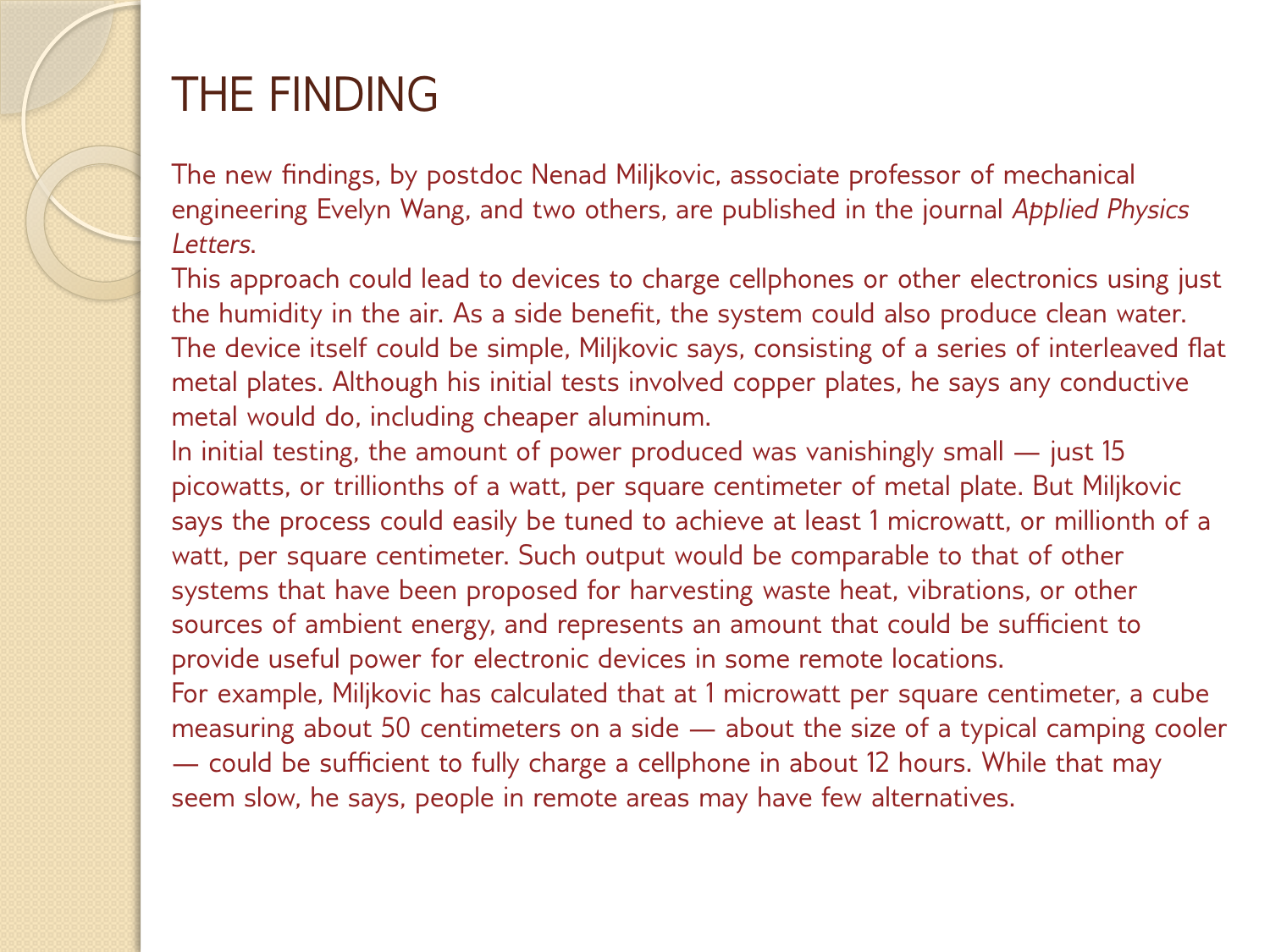

# THE FINDING The new findings, by postdoc Nenad Miljkovic, associate professor of mechanical engineering Evelyn Wang, and two others, are published in the journal Applied Physics Letters. This approach could lead to devices to charge cellphones or other electronics using just the humidity in the air. As a side benefit, the system could also produce clean water. The device itself could be simple, Miljkovic says, consisting of a series of interleaved flat metal plates. Although his initial tests involved copper plates, he says any conductive metal would do, including cheaper aluminum. In initial testing, the amount of power produced was vanishingly small — just 15 picowatts, or trillionths of a watt, per square centimeter of metal plate. But Miljkovic says the process could easily be tuned to achieve at least 1 microwatt, or millionth of a watt, per square centimeter. Such output would be comparable to that of other systems that have been proposed for harvesting waste heat, vibrations, or other sources of ambient energy, and represents an amount that could be sufficient to provide useful power for electronic devices in some remote locations. For example, Miljkovic has calculated that at 1 microwatt per square centimeter, a cube measuring about 50 centimeters on a side — about the size of a typical camping cooler — could be sufficient to fully charge a cellphone in about 12 hours. While that may seem slow, he says, people in remote areas may have few alternatives.